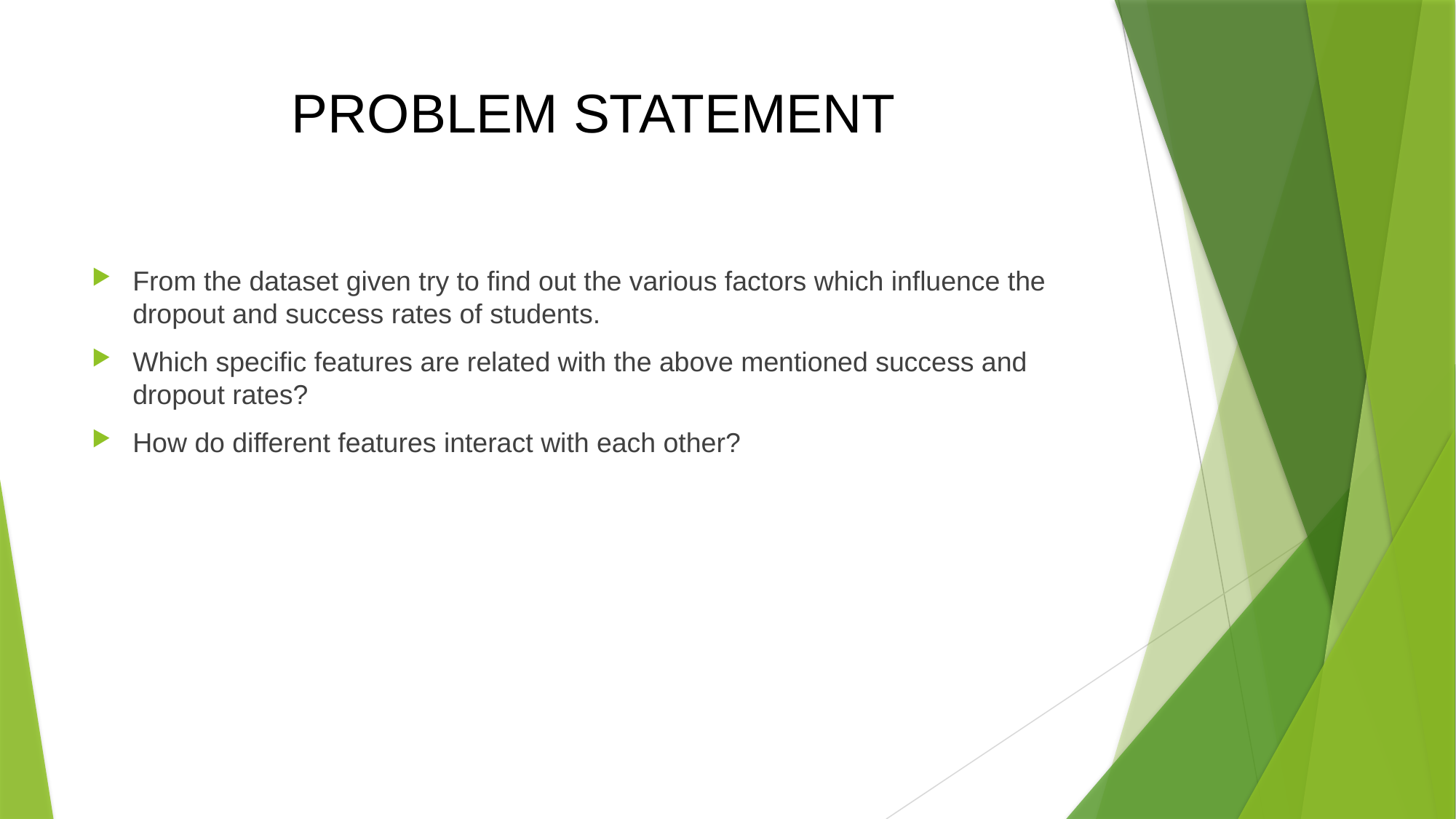

# PROBLEM STATEMENT
From the dataset given try to find out the various factors which influence the dropout and success rates of students.
Which specific features are related with the above mentioned success and dropout rates?
How do different features interact with each other?